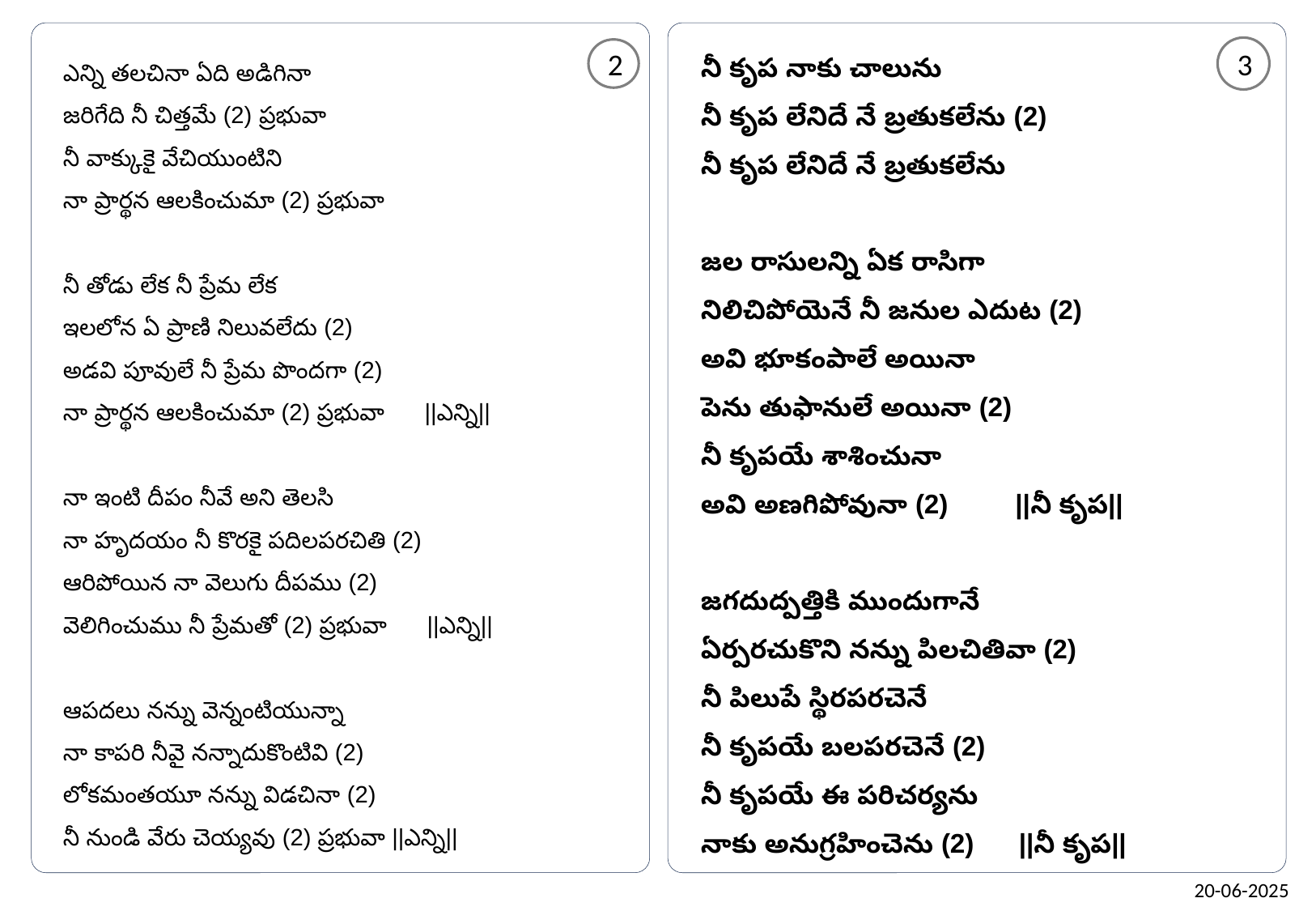

నీ కృప నాకు చాలును
నీ కృప లేనిదే నే బ్రతుకలేను (2)
నీ కృప లేనిదే నే బ్రతుకలేను

జల రాసులన్ని ఏక రాసిగా
నిలిచిపోయెనే నీ జనుల ఎదుట (2)
అవి భూకంపాలే అయినా
పెను తుఫానులే అయినా (2)
నీ కృపయే శాశించునా
అవి అణగిపోవునా (2)         ||నీ కృప||

జగదుద్పత్తికి ముందుగానే
ఏర్పరచుకొని నన్ను పిలచితివా (2)
నీ పిలుపే స్థిరపరచెనే
నీ కృపయే బలపరచెనే (2)
నీ కృపయే ఈ పరిచర్యను
నాకు అనుగ్రహించెను (2)      ||నీ కృప||
ఎన్ని తలచినా ఏది అడిగినా
జరిగేది నీ చిత్తమే (2) ప్రభువా
నీ వాక్కుకై వేచియుంటిని
నా ప్రార్థన ఆలకించుమా (2) ప్రభువా

నీ తోడు లేక నీ ప్రేమ లేక
ఇలలోన ఏ ప్రాణి నిలువలేదు (2)
అడవి పూవులే నీ ప్రేమ పొందగా (2)
నా ప్రార్థన ఆలకించుమా (2) ప్రభువా      ||ఎన్ని||

నా ఇంటి దీపం నీవే అని తెలసి
నా హృదయం నీ కొరకై పదిలపరచితి (2)
ఆరిపోయిన నా వెలుగు దీపము (2)
వెలిగించుము నీ ప్రేమతో (2) ప్రభువా      ||ఎన్ని||

ఆపదలు నన్ను వెన్నంటియున్నా
నా కాపరి నీవై నన్నాదుకొంటివి (2)
లోకమంతయూ నన్ను విడచినా (2)
నీ నుండి వేరు చెయ్యవు (2) ప్రభువా ||ఎన్ని||
3
2